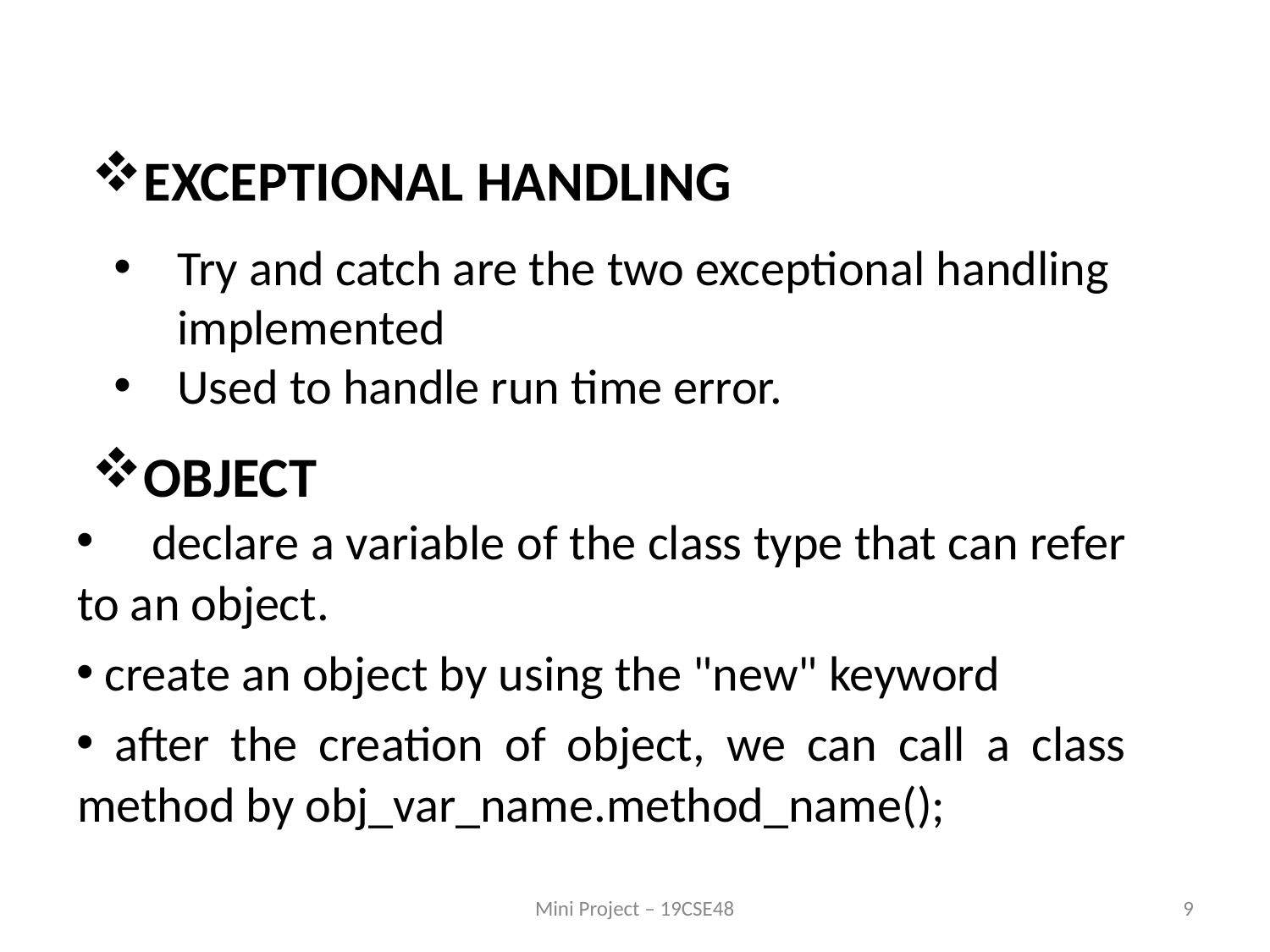

EXCEPTIONAL HANDLING

OBJECT
     declare a variable of the class type that can refer to an object.
 create an object by using the "new" keyword
 after the creation of object, we can call a class method by obj_var_name.method_name();

Try and catch are the two exceptional handling implemented
Used to handle run time error.

Mini Project – 19CSE48
9